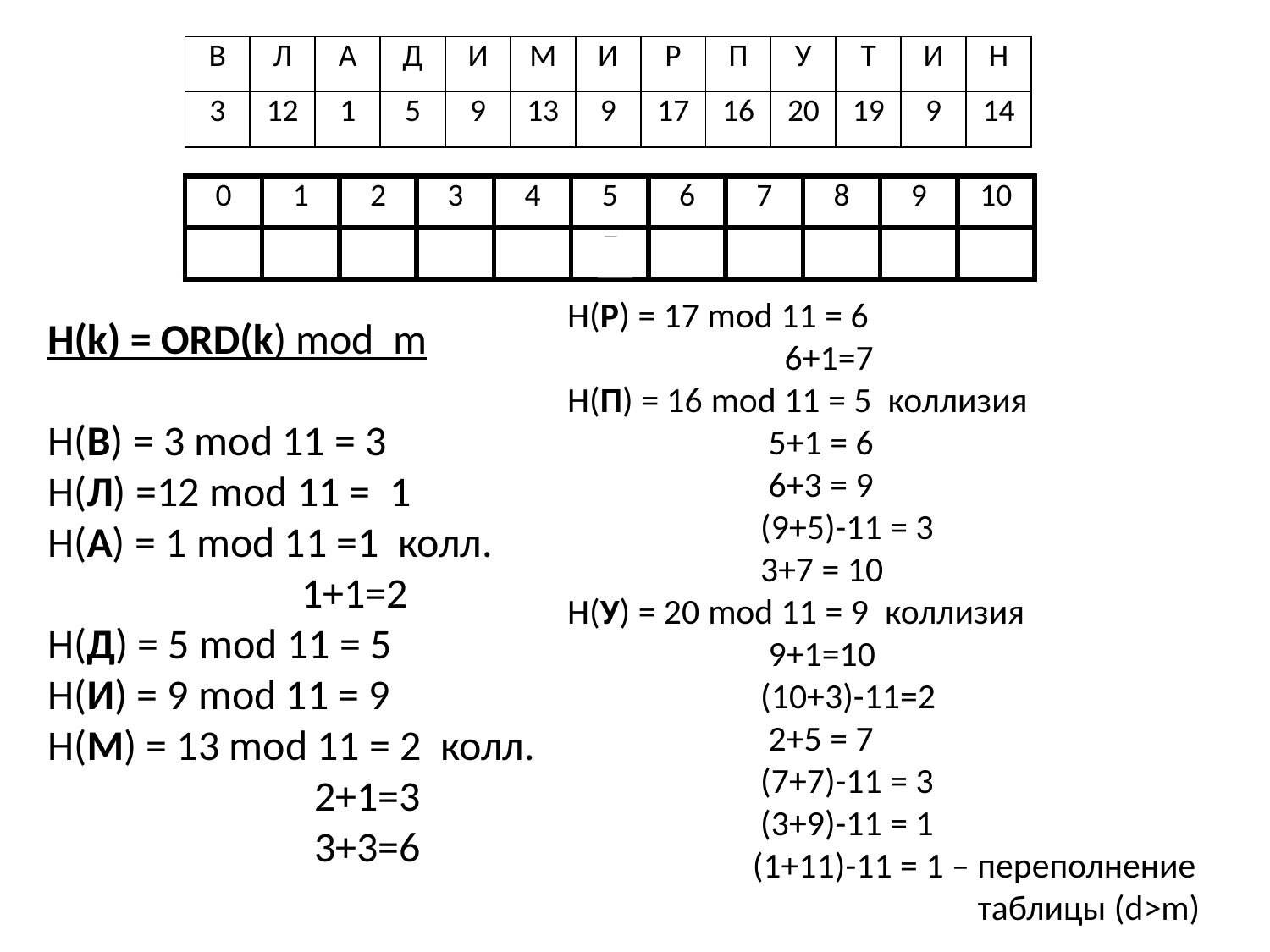

| В | Л | А | Д | И | М | И | Р | П | У | Т | И | Н |
| --- | --- | --- | --- | --- | --- | --- | --- | --- | --- | --- | --- | --- |
| 3 | 12 | 1 | 5 | 9 | 13 | 9 | 17 | 16 | 20 | 19 | 9 | 14 |
| 0 | 1 | 2 | 3 | 4 | 5 | 6 | 7 | 8 | 9 | 10 |
| --- | --- | --- | --- | --- | --- | --- | --- | --- | --- | --- |
|  | Л | А | В |  | Д | М | Р |  | И | П |

H(Р) = 17 mod 11 = 6
                           6+1=7
H(П) = 16 mod 11 = 5  коллизия
                         5+1 = 6
                         6+3 = 9
                        (9+5)-11 = 3
                        3+7 = 10
H(У) = 20 mod 11 = 9  коллизия
                         9+1=10
                        (10+3)-11=2
                         2+5 = 7
                        (7+7)-11 = 3
                        (3+9)-11 = 1
                       (1+11)-11 = 1 – переполнение
                                                   таблицы (d>m)
H(k) = ORD(k) mod  m

H(В) = 3 mod 11 = 3
H(Л) =12 mod 11 =  1
H(А) = 1 mod 11 =1  колл.
                   	1+1=2
H(Д) = 5 mod 11 = 5
H(И) = 9 mod 11 = 9
H(М) = 13 mod 11 = 2  колл.
                            2+1=3
                            3+3=6